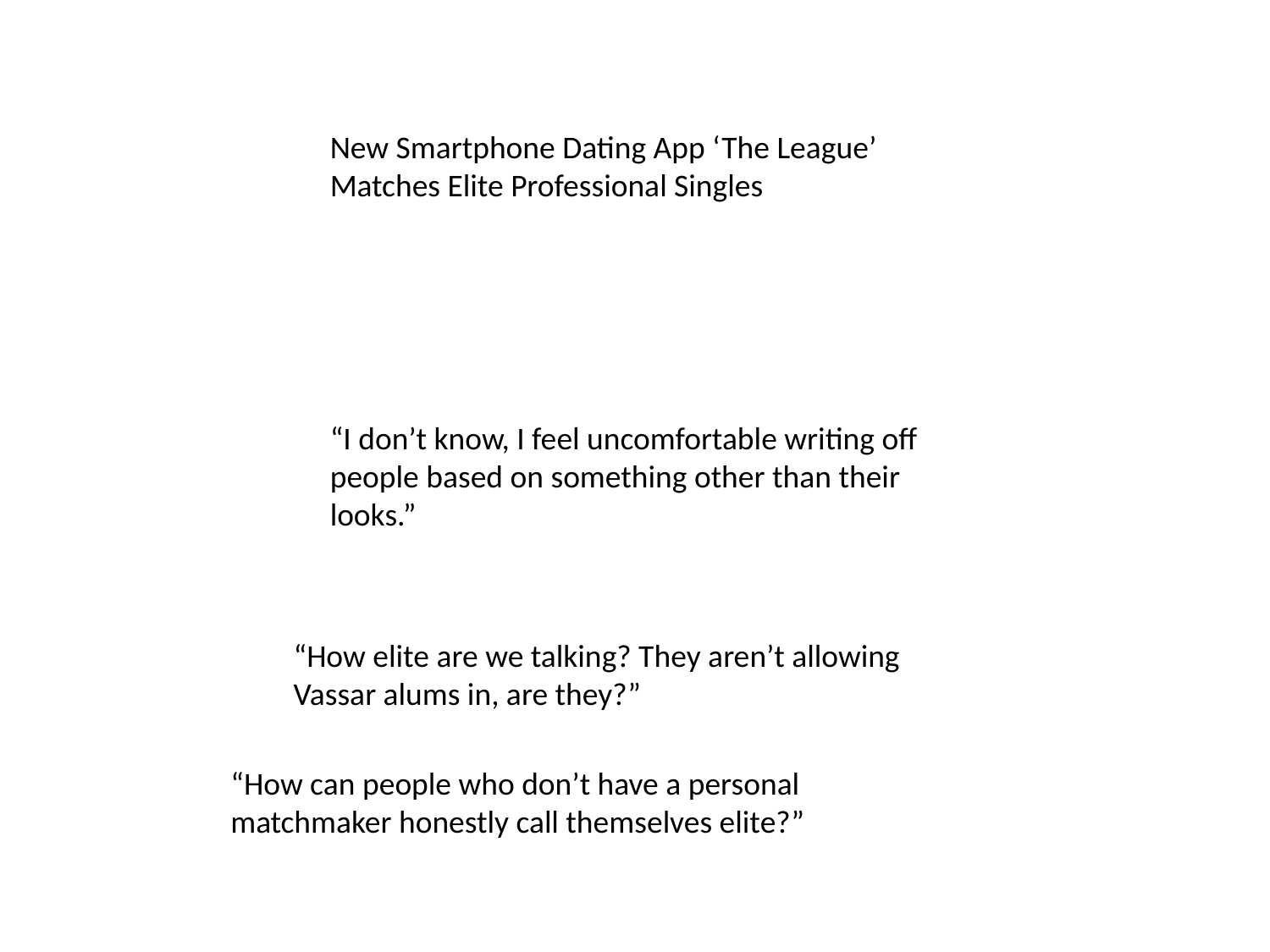

New Smartphone Dating App ‘The League’ Matches Elite Professional Singles
“I don’t know, I feel uncomfortable writing off people based on something other than their looks.”
“How elite are we talking? They aren’t allowing Vassar alums in, are they?”
“How can people who don’t have a personal matchmaker honestly call themselves elite?”